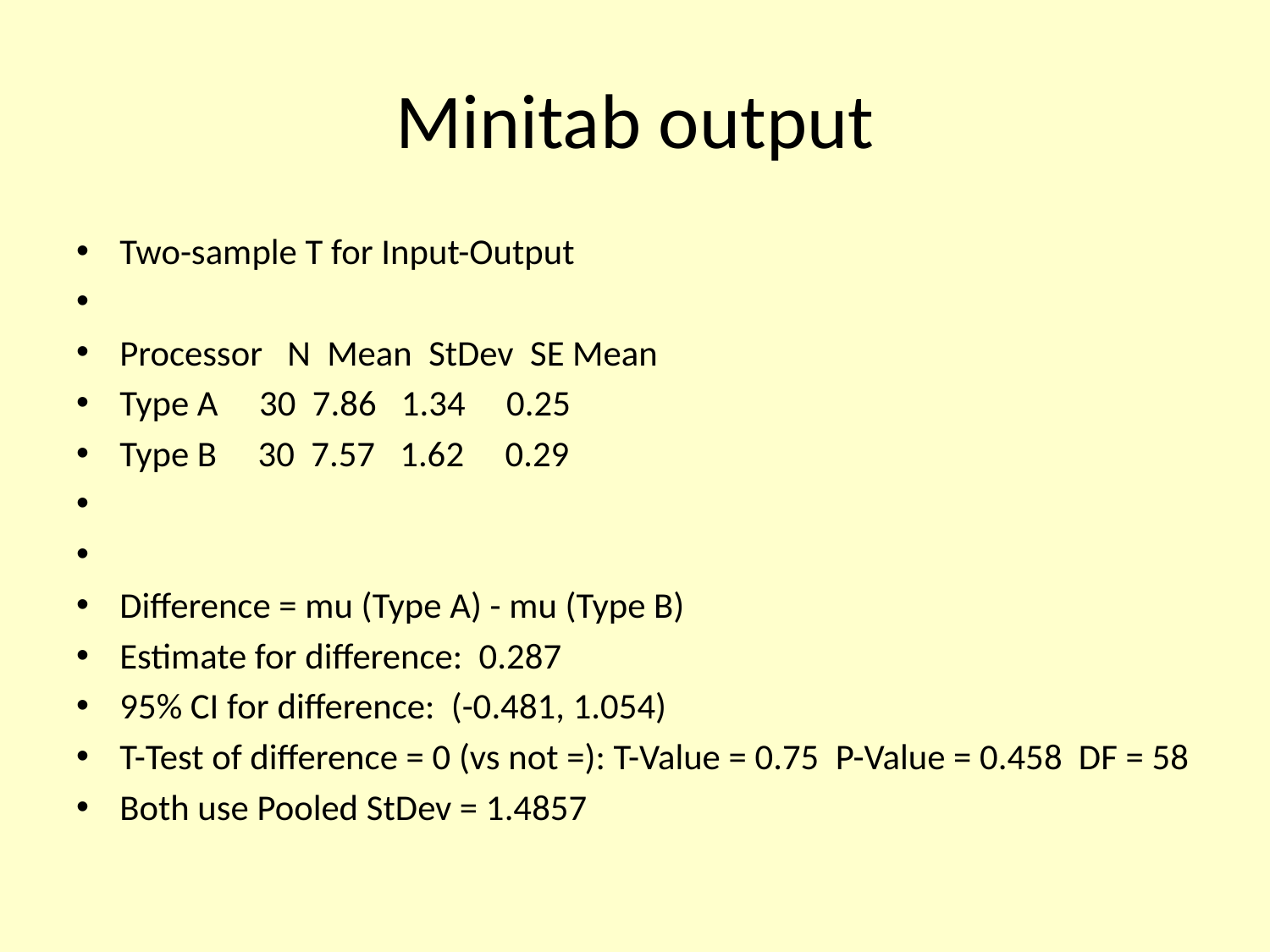

# Minitab output
Two-sample T for Input-Output

Processor   N  Mean  StDev  SE Mean
Type A     30  7.86   1.34     0.25
Type B     30  7.57   1.62     0.29

Difference = mu (Type A) - mu (Type B)
Estimate for difference:  0.287
95% CI for difference:  (-0.481, 1.054)
T-Test of difference = 0 (vs not =): T-Value = 0.75  P-Value = 0.458  DF = 58
Both use Pooled StDev = 1.4857